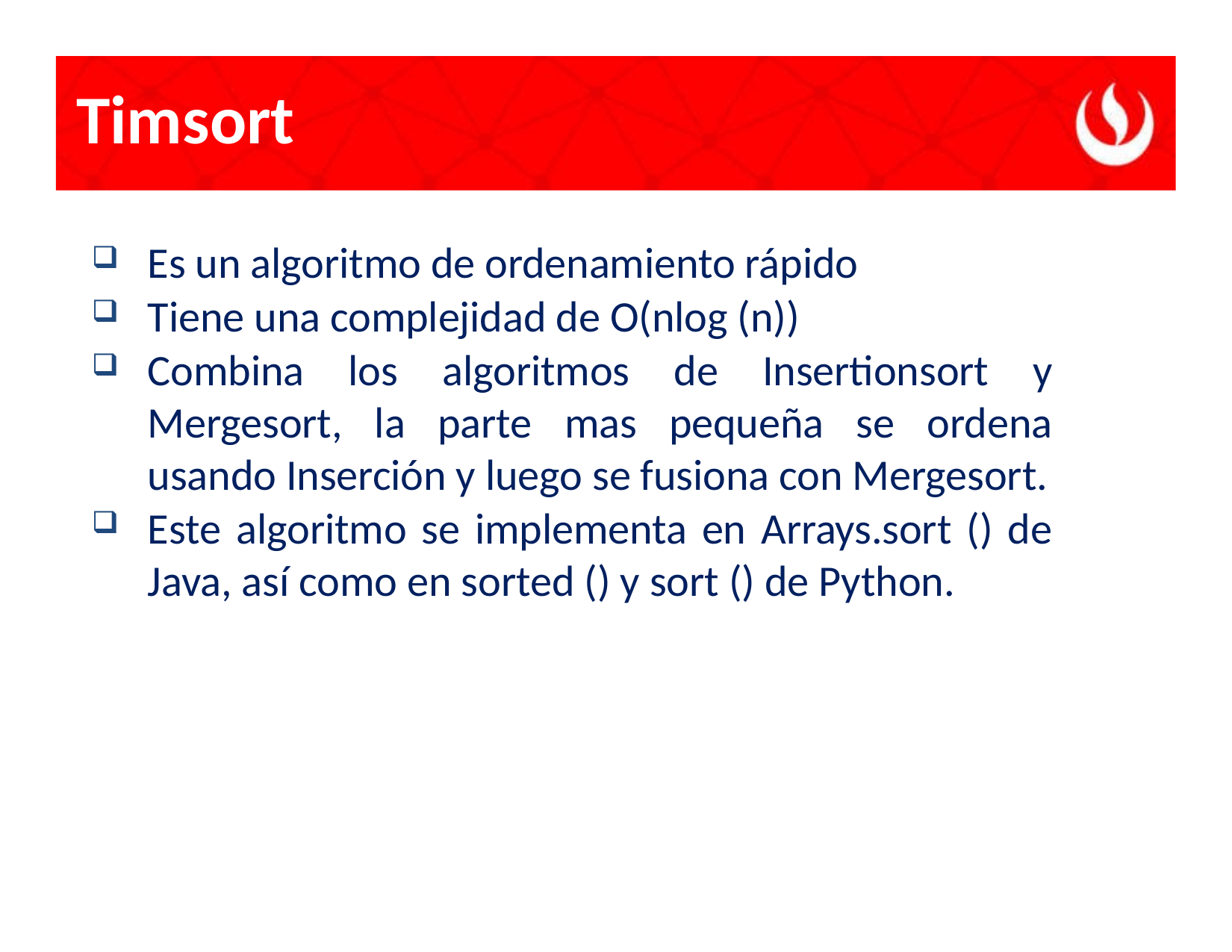

# Timsort
Es un algoritmo de ordenamiento rápido
Tiene una complejidad de O(nlog (n))
Combina los algoritmos de Insertionsort y Mergesort, la parte mas pequeña se ordena usando Inserción y luego se fusiona con Mergesort.
Este algoritmo se implementa en Arrays.sort () de Java, así como en sorted () y sort () de Python.